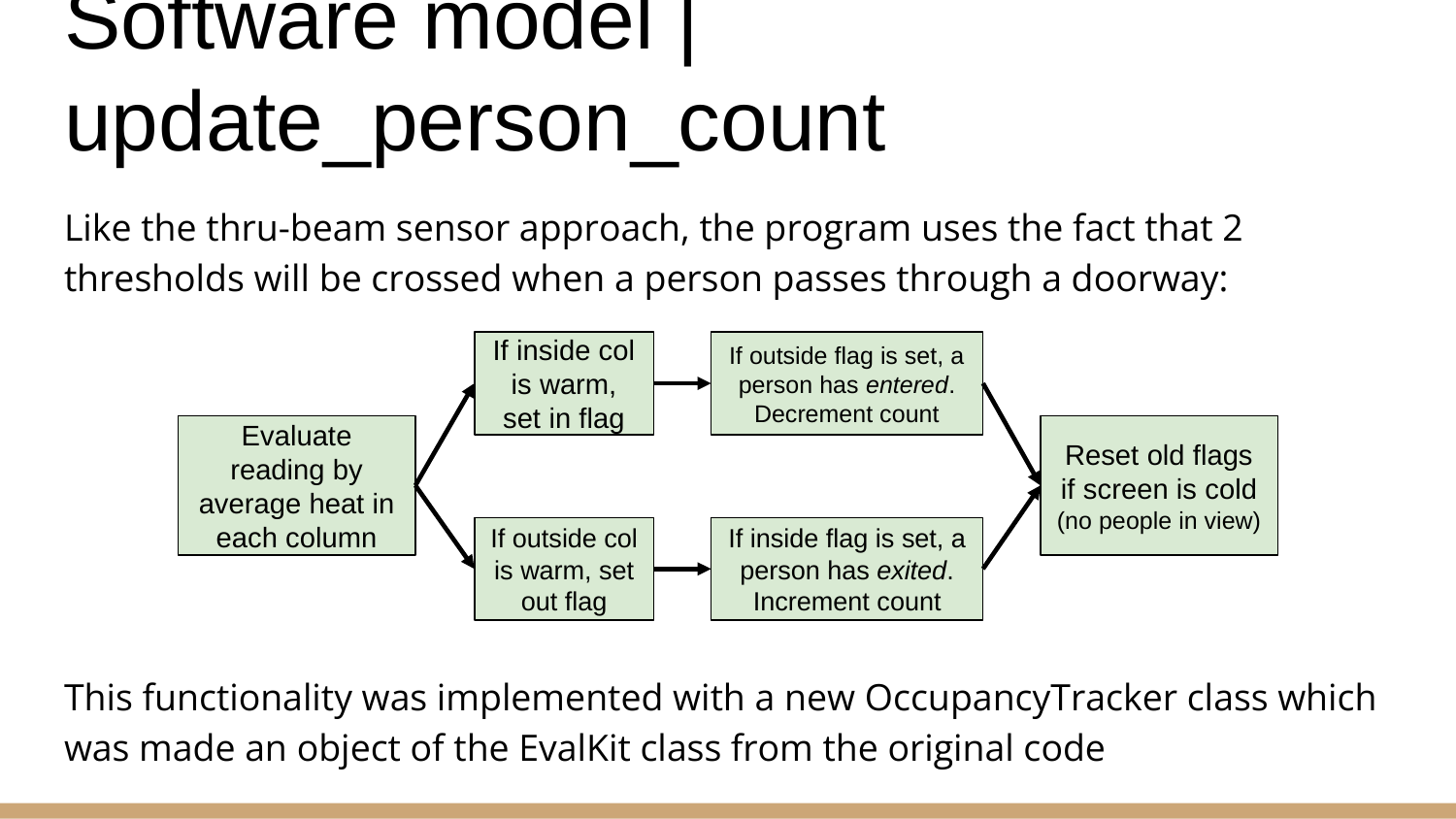

# Software model | update_person_count
Like the thru-beam sensor approach, the program uses the fact that 2 thresholds will be crossed when a person passes through a doorway:
If inside col is warm, set in flag
If outside flag is set, a person has entered. Decrement count
Evaluate reading by average heat in each column
Reset old flags if screen is cold (no people in view)
If outside col is warm, set out flag
If inside flag is set, a person has exited. Increment count
This functionality was implemented with a new OccupancyTracker class which was made an object of the EvalKit class from the original code